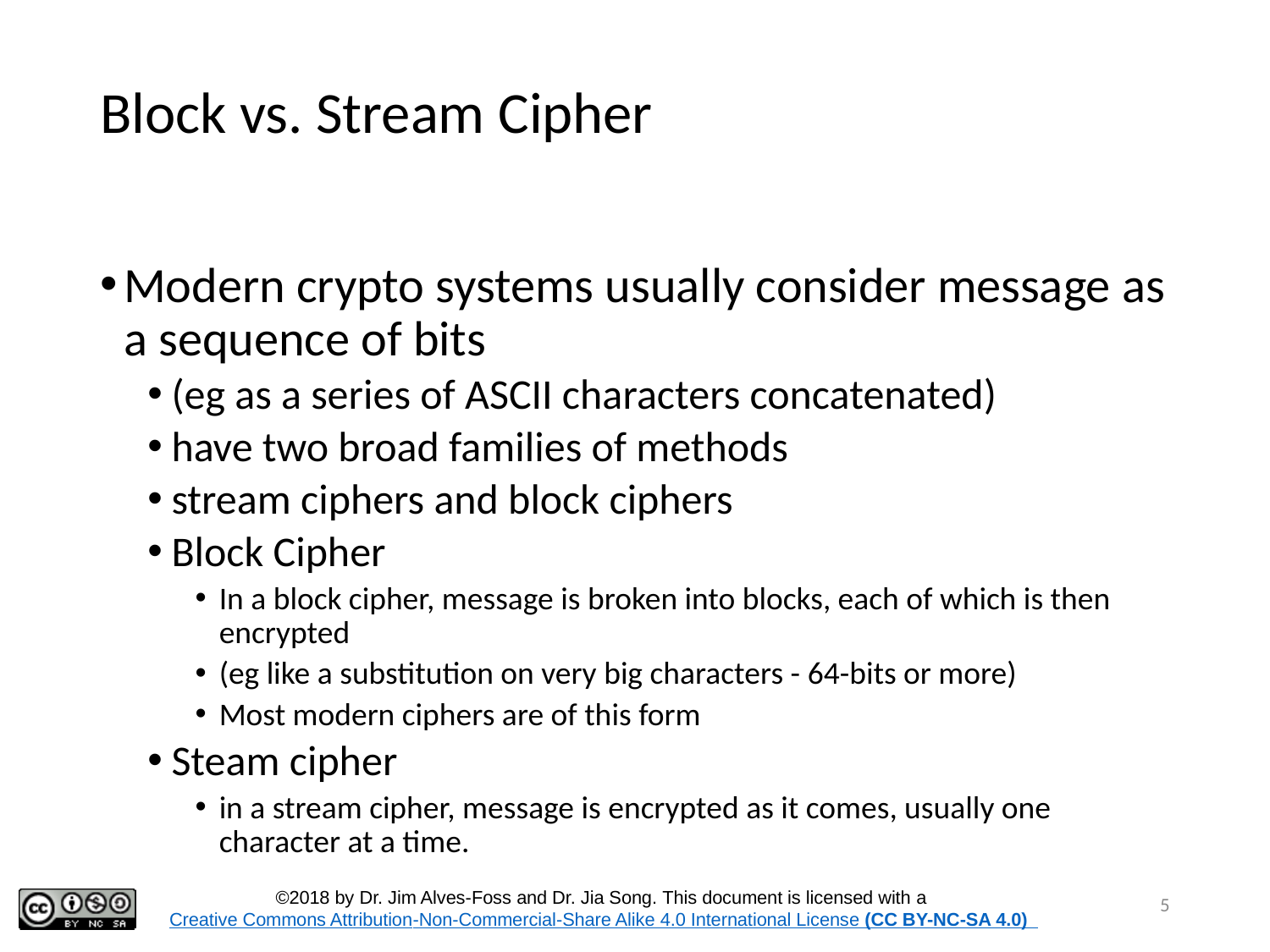

# Block vs. Stream Cipher
Modern crypto systems usually consider message as a sequence of bits
(eg as a series of ASCII characters concatenated)
have two broad families of methods
stream ciphers and block ciphers
Block Cipher
In a block cipher, message is broken into blocks, each of which is then encrypted
(eg like a substitution on very big characters - 64-bits or more)
Most modern ciphers are of this form
Steam cipher
in a stream cipher, message is encrypted as it comes, usually one character at a time.

5